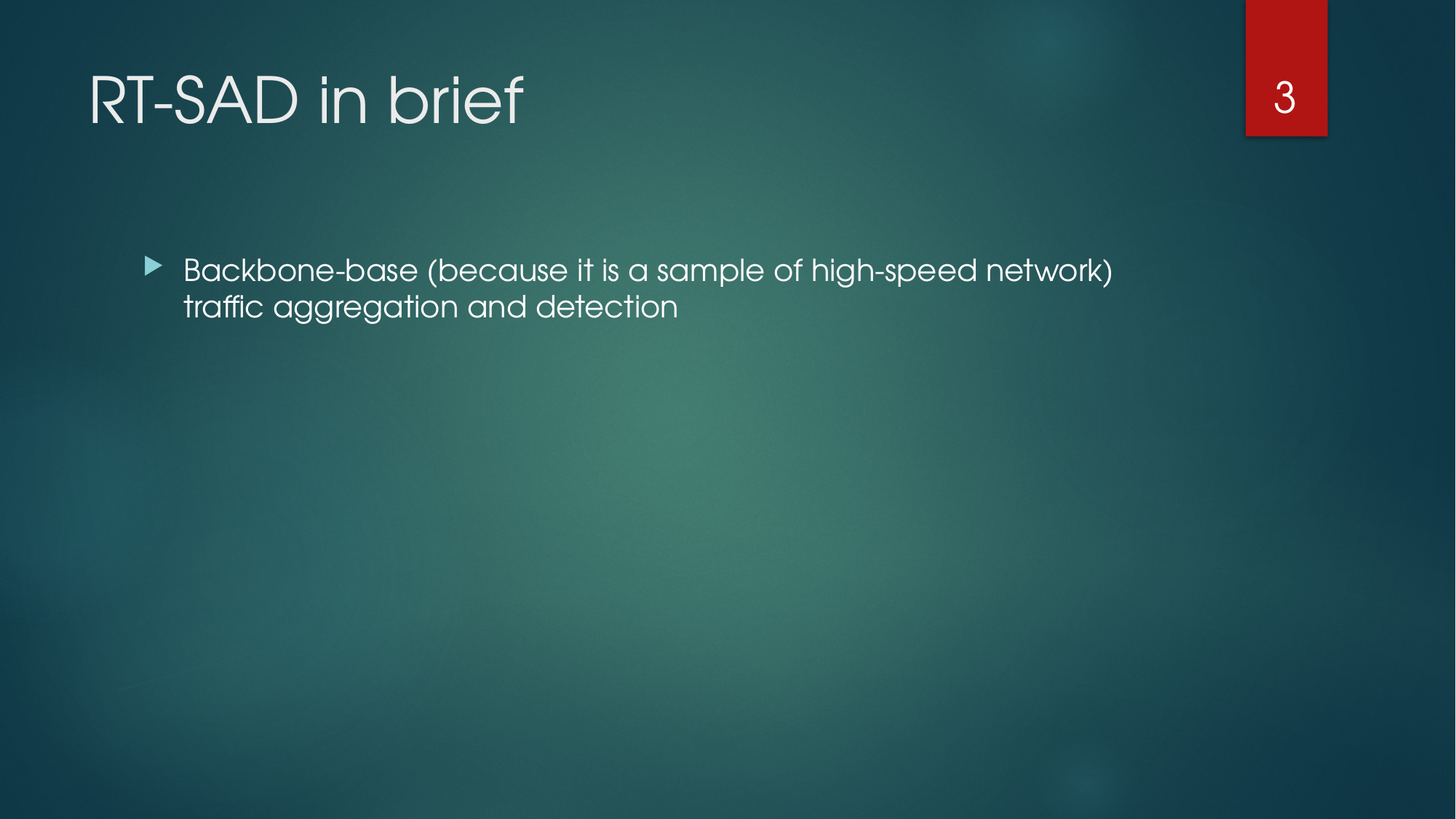

3
# RT-SAD in brief
Backbone-base (because it is a sample of high-speed network) traffic aggregation and detection